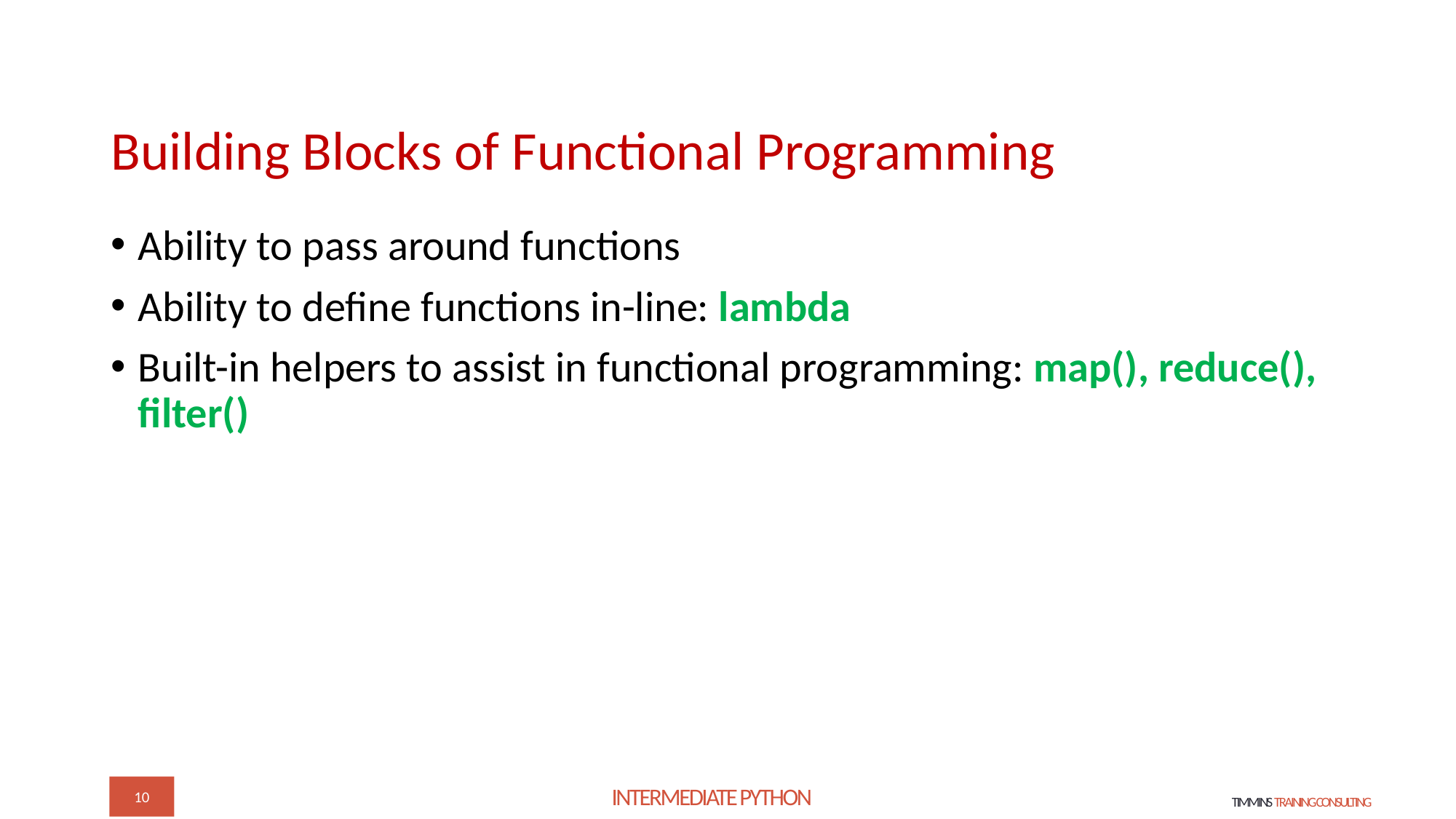

# Building Blocks of Functional Programming
Ability to pass around functions
Ability to define functions in-line: lambda
Built-in helpers to assist in functional programming: map(), reduce(), filter()